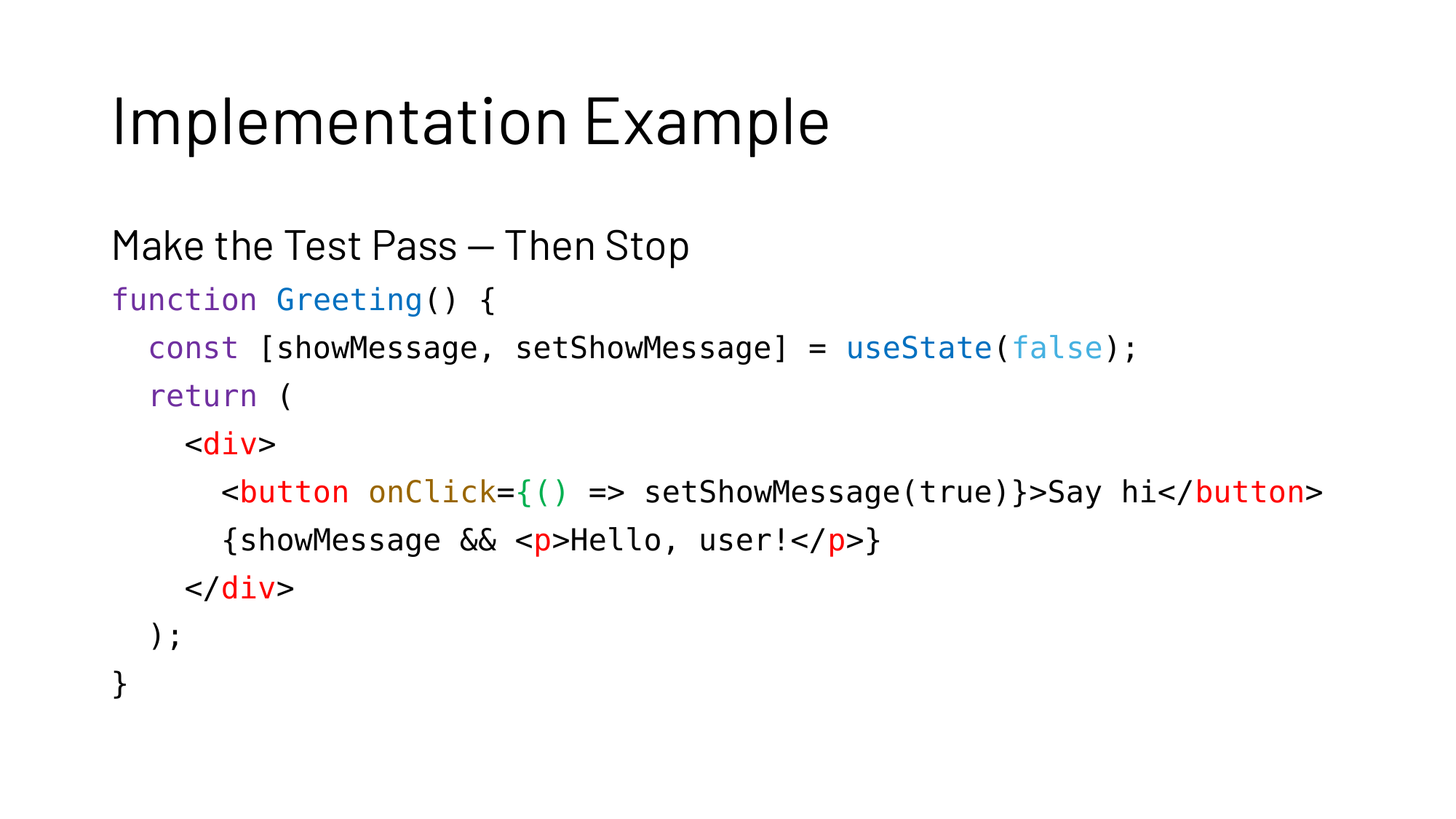

# Implementation Example
Make the Test Pass — Then Stop
function Greeting() {
  const [showMessage, setShowMessage] = useState(false);
  return (
    <div>
      <button onClick={() => setShowMessage(true)}>Say hi</button>
      {showMessage && <p>Hello, user!</p>}
    </div>
  );
}